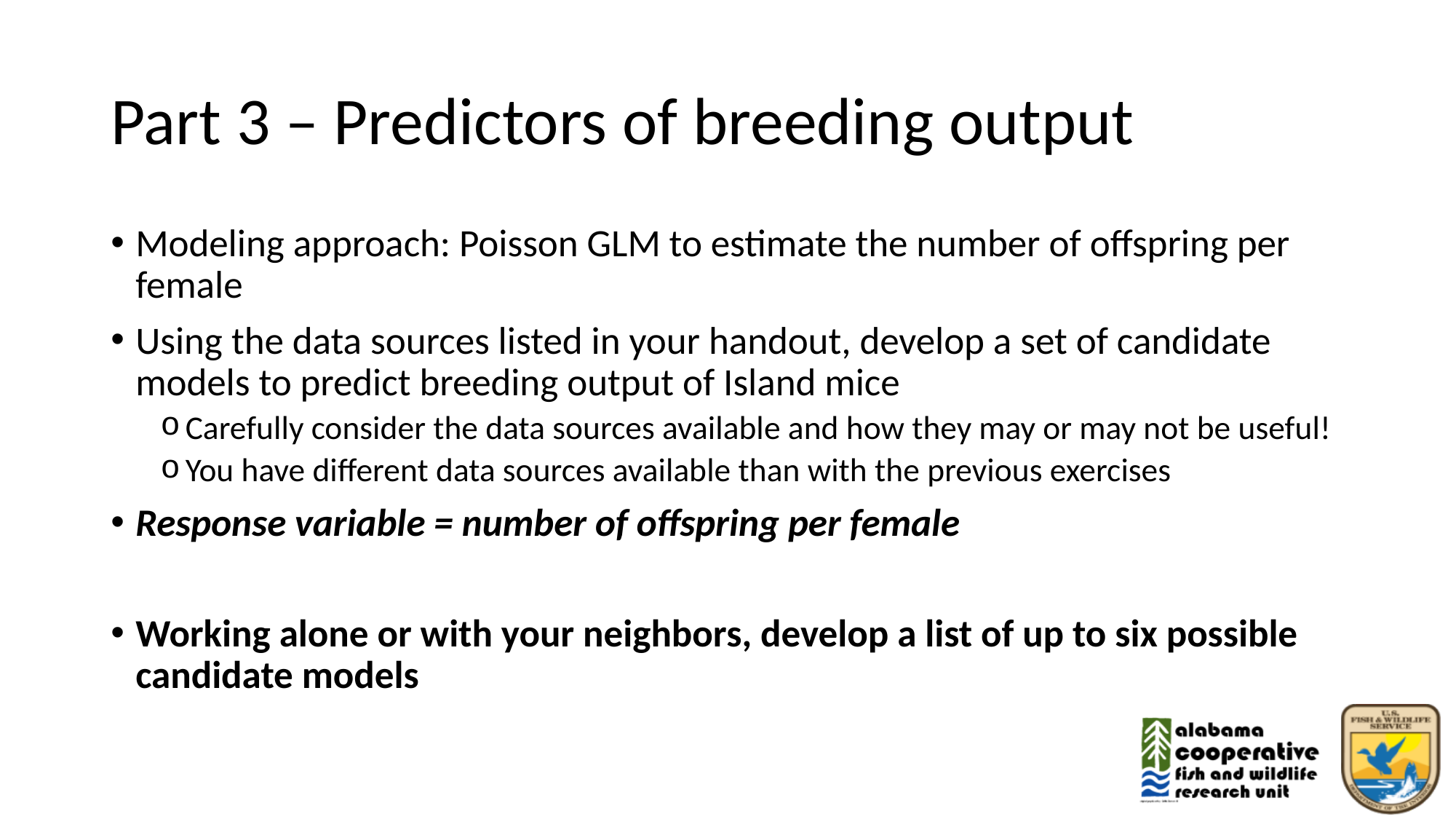

# Part 3 – Predictors of breeding output
Modeling approach: Poisson GLM to estimate the number of offspring per female
Using the data sources listed in your handout, develop a set of candidate models to predict breeding output of Island mice
Carefully consider the data sources available and how they may or may not be useful!
You have different data sources available than with the previous exercises
Response variable = number of offspring per female

Working alone or with your neighbors, develop a list of up to six possible candidate models